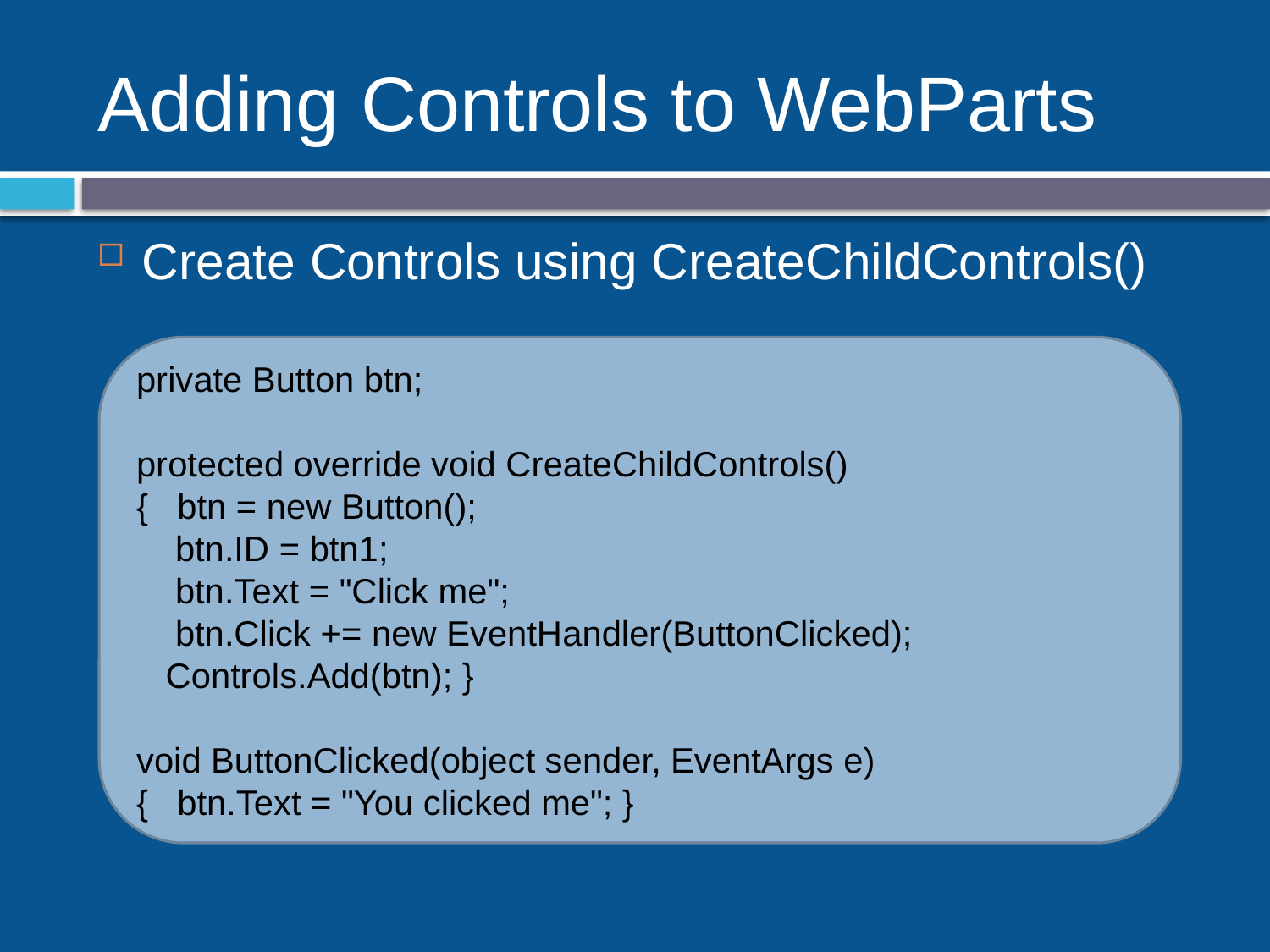

# Adding Controls to WebParts
Create Controls using CreateChildControls()
private Button btn;

protected override void CreateChildControls()
{   btn = new Button();
    btn.ID = btn1;
    btn.Text = "Click me";
    btn.Click += new EventHandler(ButtonClicked);
   Controls.Add(btn); }

void ButtonClicked(object sender, EventArgs e)
{   btn.Text = "You clicked me"; }